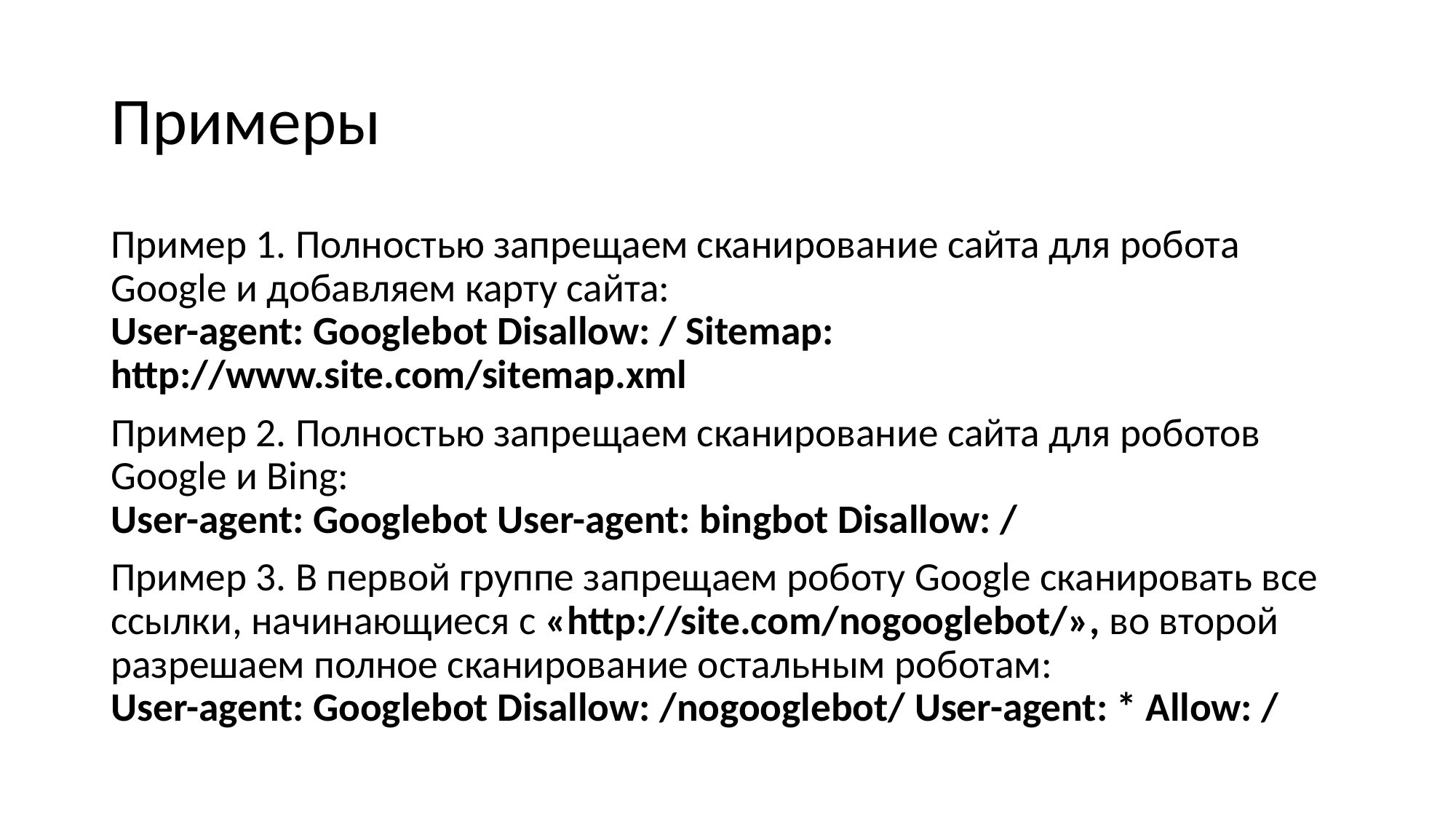

# Примеры
Пример 1. Полностью запрещаем сканирование сайта для робота Google и добавляем карту сайта:
User-agent: Googlebot Disallow: / Sitemap: http://www.site.com/sitemap.xml
Пример 2. Полностью запрещаем сканирование сайта для роботов Google и Bing:
User-agent: Googlebot User-agent: bingbot Disallow: /
Пример 3. В первой группе запрещаем роботу Google сканировать все ссылки, начинающиеся с «http://site.com/nogooglebot/», во второй разрешаем полное сканирование остальным роботам:
User-agent: Googlebot Disallow: /nogooglebot/ User-agent: * Allow: /